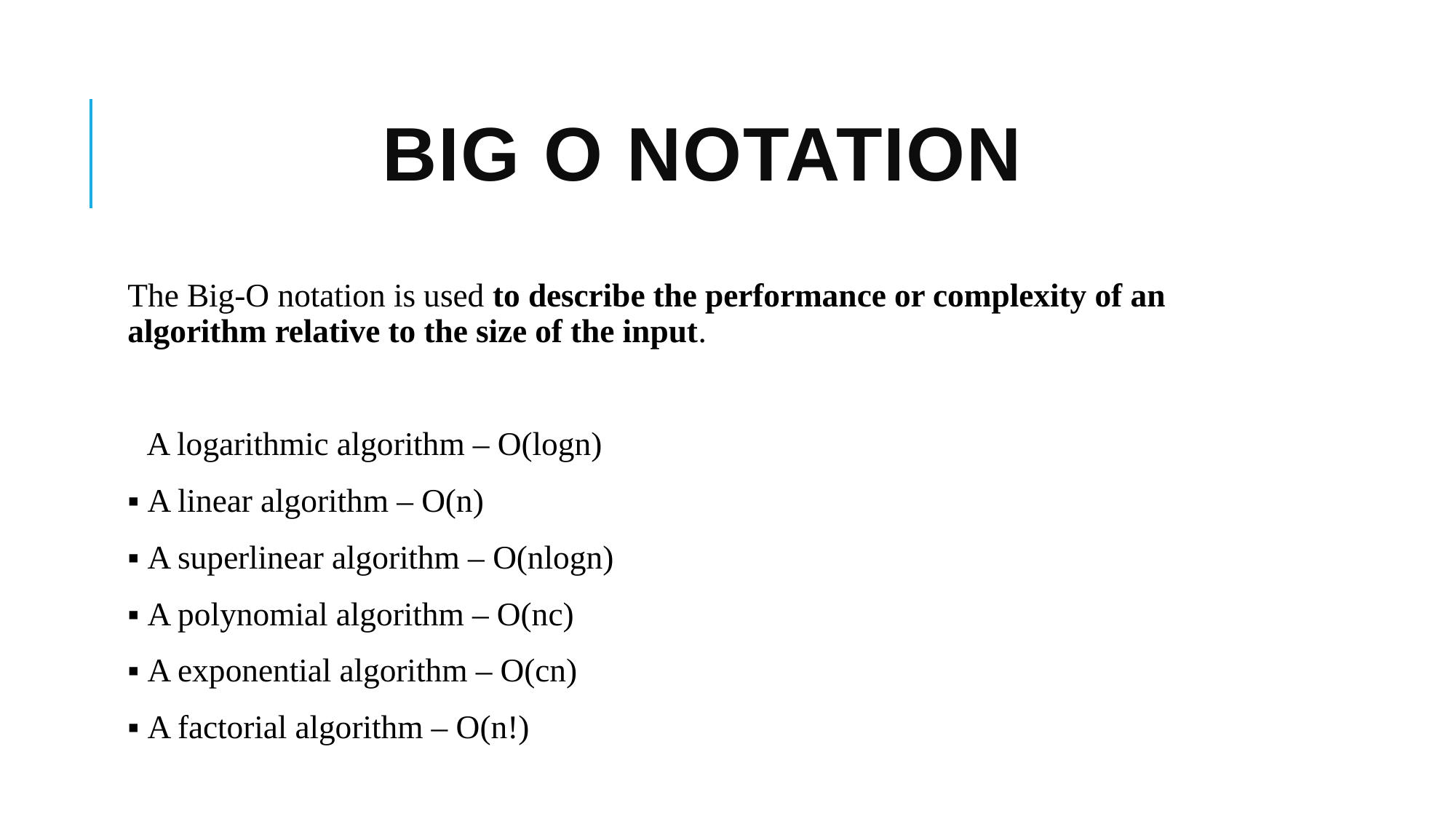

# Big O Notation
The Big-O notation is used to describe the performance or complexity of an algorithm relative to the size of the input.

 A logarithmic algorithm – O(logn)
▪ A linear algorithm – O(n)
▪ A superlinear algorithm – O(nlogn)
▪ A polynomial algorithm – O(nc)
▪ A exponential algorithm – O(cn)
▪ A factorial algorithm – O(n!)